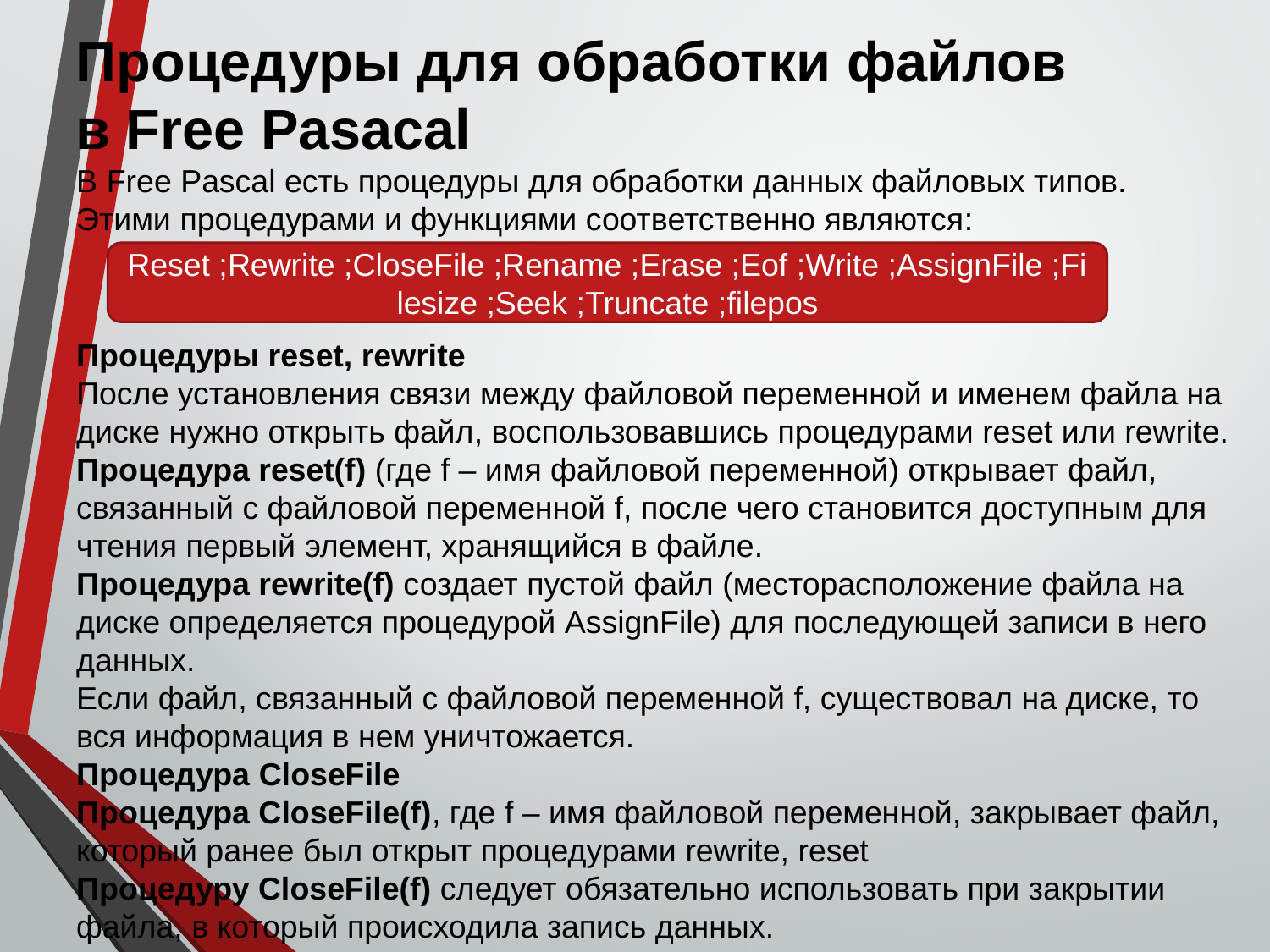

Процедуры для обработки файлов в Free Pasacal

В Free Pascal есть процедуры для обработки данных файловых типов. Этими процедурами и функциями соответственно являются:

Reset ;Rewrite ;CloseFile ;Rename ;Erase ;Eof ;Write ;AssignFile ;Filesize ;Seek ;Truncate ;filepos
Процедуры reset, rewrite
После установления связи между файловой переменной и именем файла на диске нужно открыть файл, воспользовавшись процедурами reset или rewrite.
Процедура reset(f) (где f – имя файловой переменной) открывает файл, связанный с файловой переменной f, после чего становится доступным для чтения первый элемент, хранящийся в файле.
Процедура rewrite(f) создает пустой файл (месторасположение файла на диске определяется процедурой AssignFile) для последующей записи в него данных.
Если файл, связанный с файловой переменной f, существовал на диске, то вся информация в нем уничтожается.
Процедура CloseFile
Процедура CloseFile(f), где f – имя файловой переменной, закрывает файл, который ранее был открыт процедурами rewrite, reset
Процедуру CloseFile(f) следует обязательно использовать при закрытии файла, в который происходила запись данных.